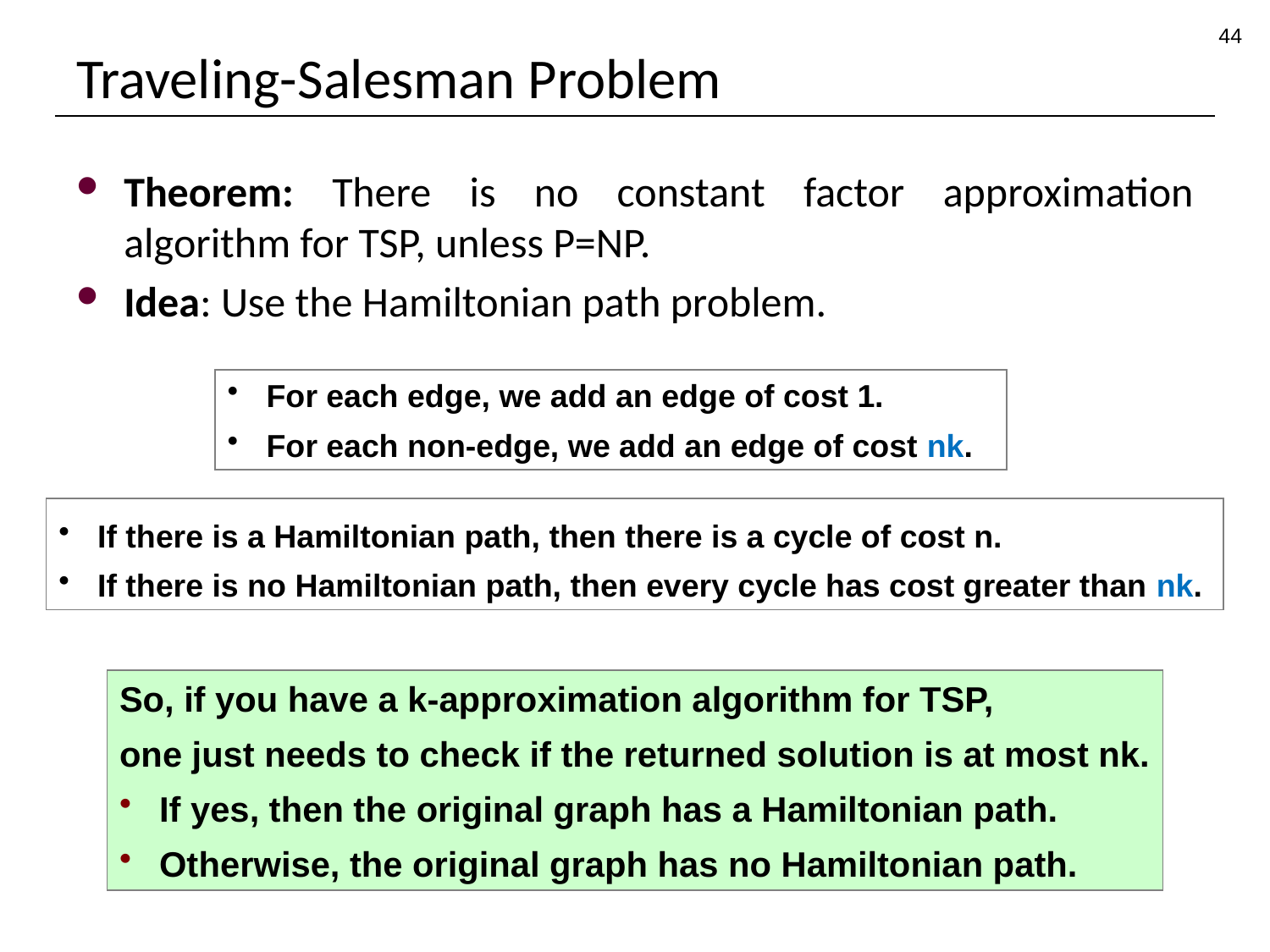

44
# Traveling-Salesman Problem

Theorem: There is no constant factor approximation algorithm for TSP, unless P=NP.
Idea: Use the Hamiltonian path problem.

 For each edge, we add an edge of cost 1.
 For each non-edge, we add an edge of cost nk.
 If there is a Hamiltonian path, then there is a cycle of cost n.
 If there is no Hamiltonian path, then every cycle has cost greater than nk.
So, if you have a k-approximation algorithm for TSP,
one just needs to check if the returned solution is at most nk.
 If yes, then the original graph has a Hamiltonian path.
 Otherwise, the original graph has no Hamiltonian path.